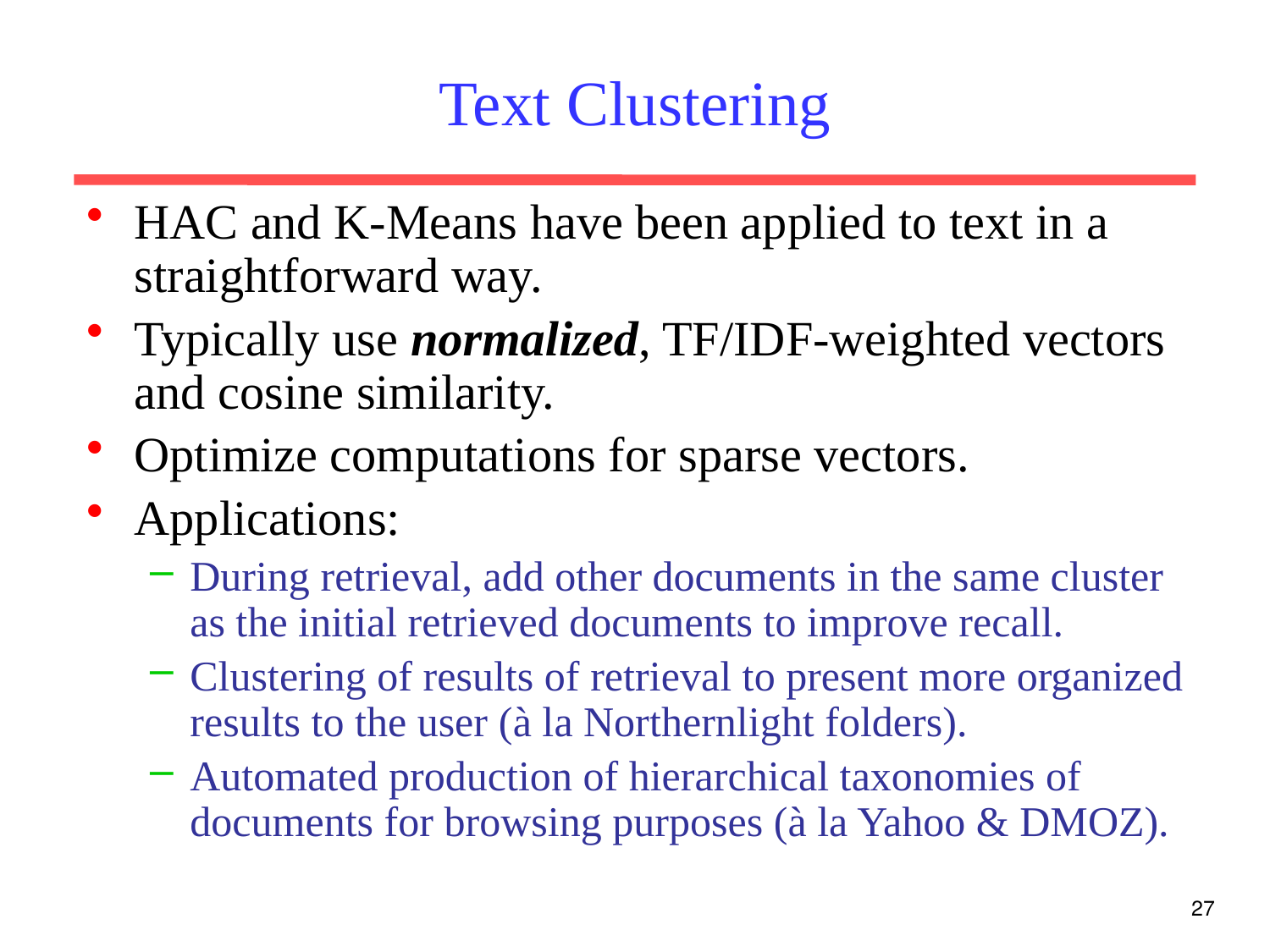

# Text Clustering
HAC and K-Means have been applied to text in a straightforward way.
Typically use normalized, TF/IDF-weighted vectors and cosine similarity.
Optimize computations for sparse vectors.
Applications:
During retrieval, add other documents in the same cluster as the initial retrieved documents to improve recall.
Clustering of results of retrieval to present more organized results to the user (à la Northernlight folders).
Automated production of hierarchical taxonomies of documents for browsing purposes (à la Yahoo & DMOZ).
27